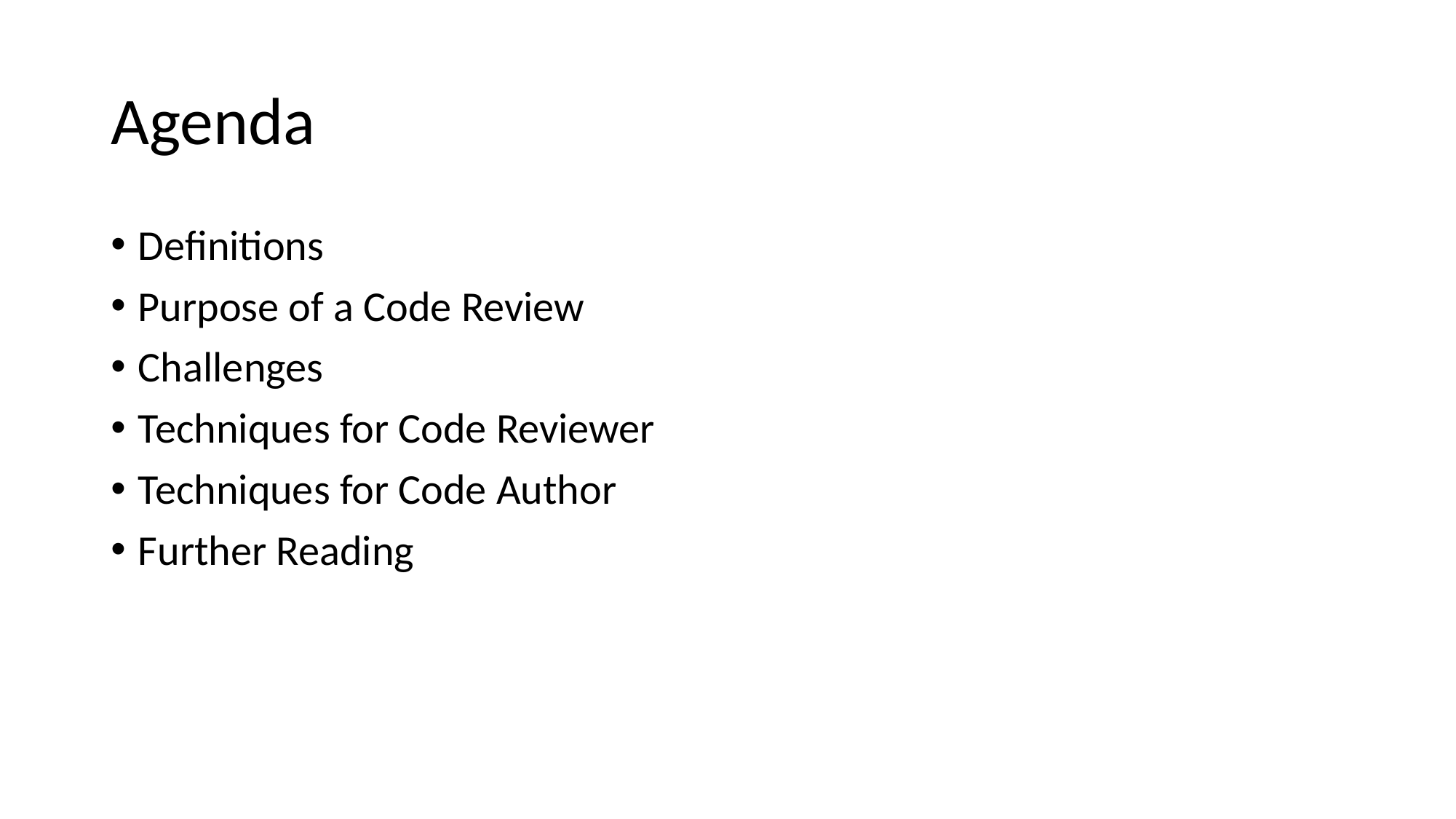

# Agenda
Definitions
Purpose of a Code Review
Challenges
Techniques for Code Reviewer
Techniques for Code Author
Further Reading